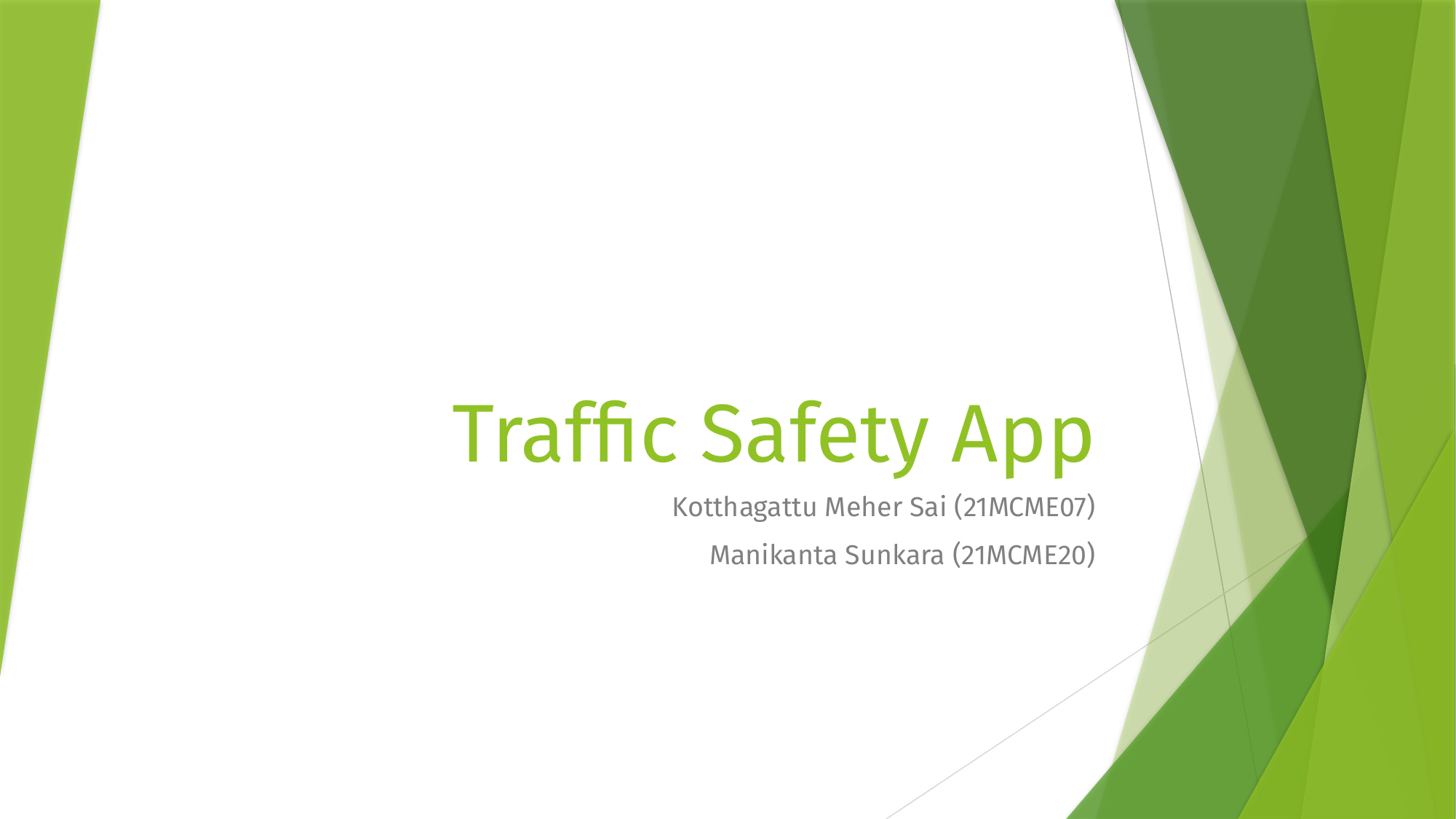

# Traffic Safety App
Kotthagattu Meher Sai (21MCME07)
Manikanta Sunkara (21MCME20)